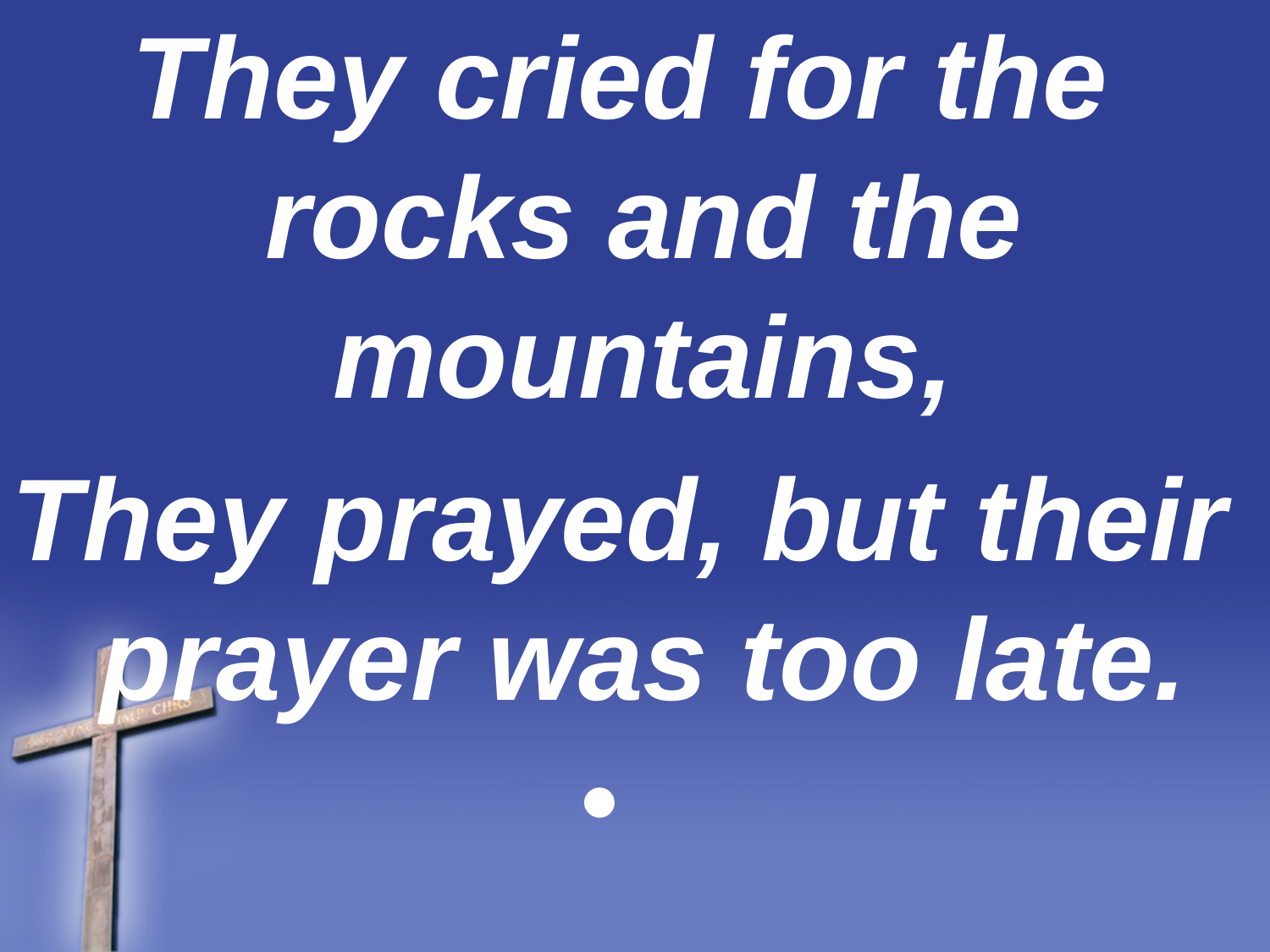

They cried for the rocks and the mountains,
They prayed, but their prayer was too late.